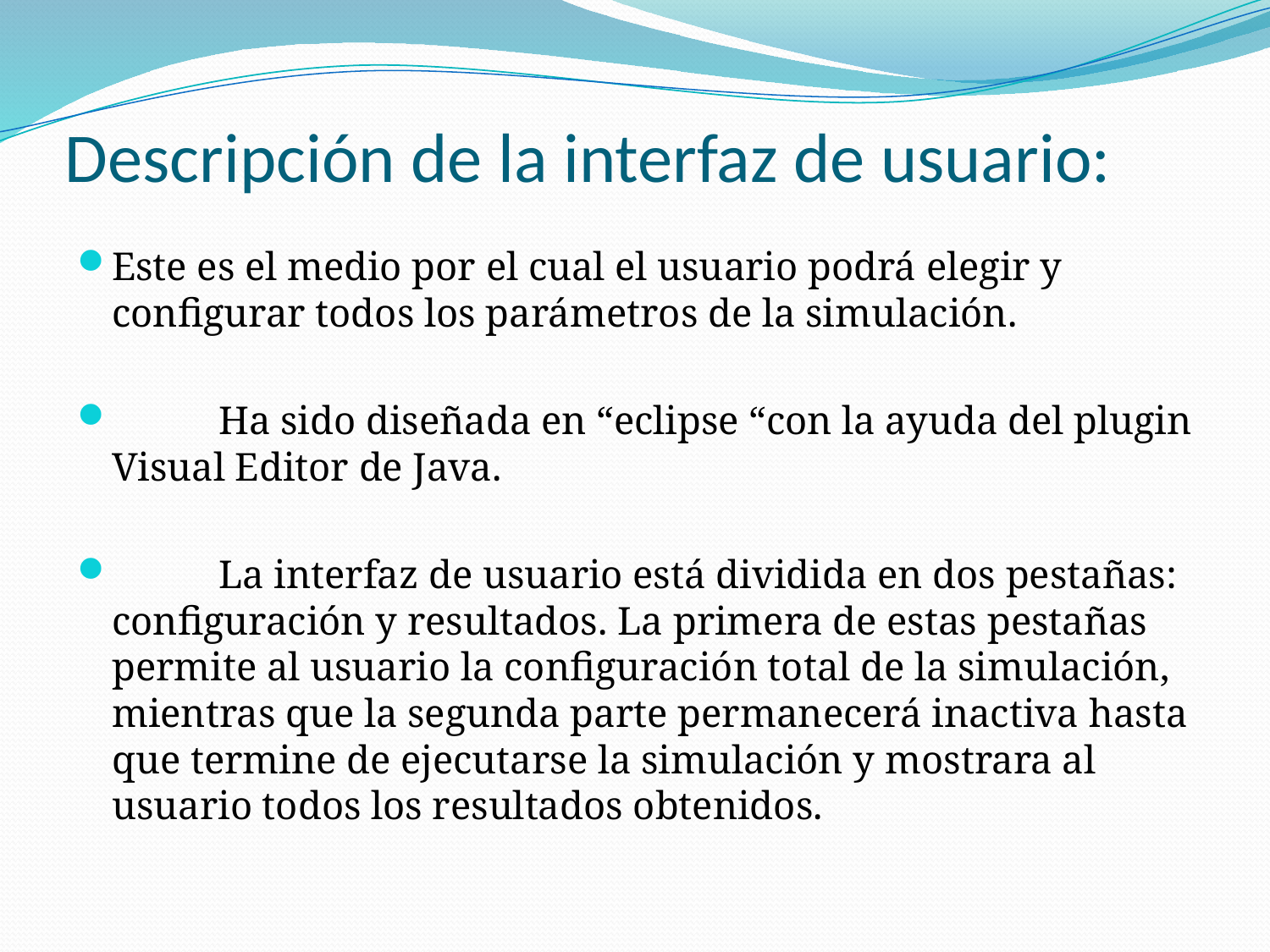

# Descripción de la interfaz de usuario:
Este es el medio por el cual el usuario podrá elegir y configurar todos los parámetros de la simulación.

	Ha sido diseñada en “eclipse “con la ayuda del plugin Visual Editor de Java.

	La interfaz de usuario está dividida en dos pestañas: configuración y resultados. La primera de estas pestañas permite al usuario la configuración total de la simulación, mientras que la segunda parte permanecerá inactiva hasta que termine de ejecutarse la simulación y mostrara al usuario todos los resultados obtenidos.